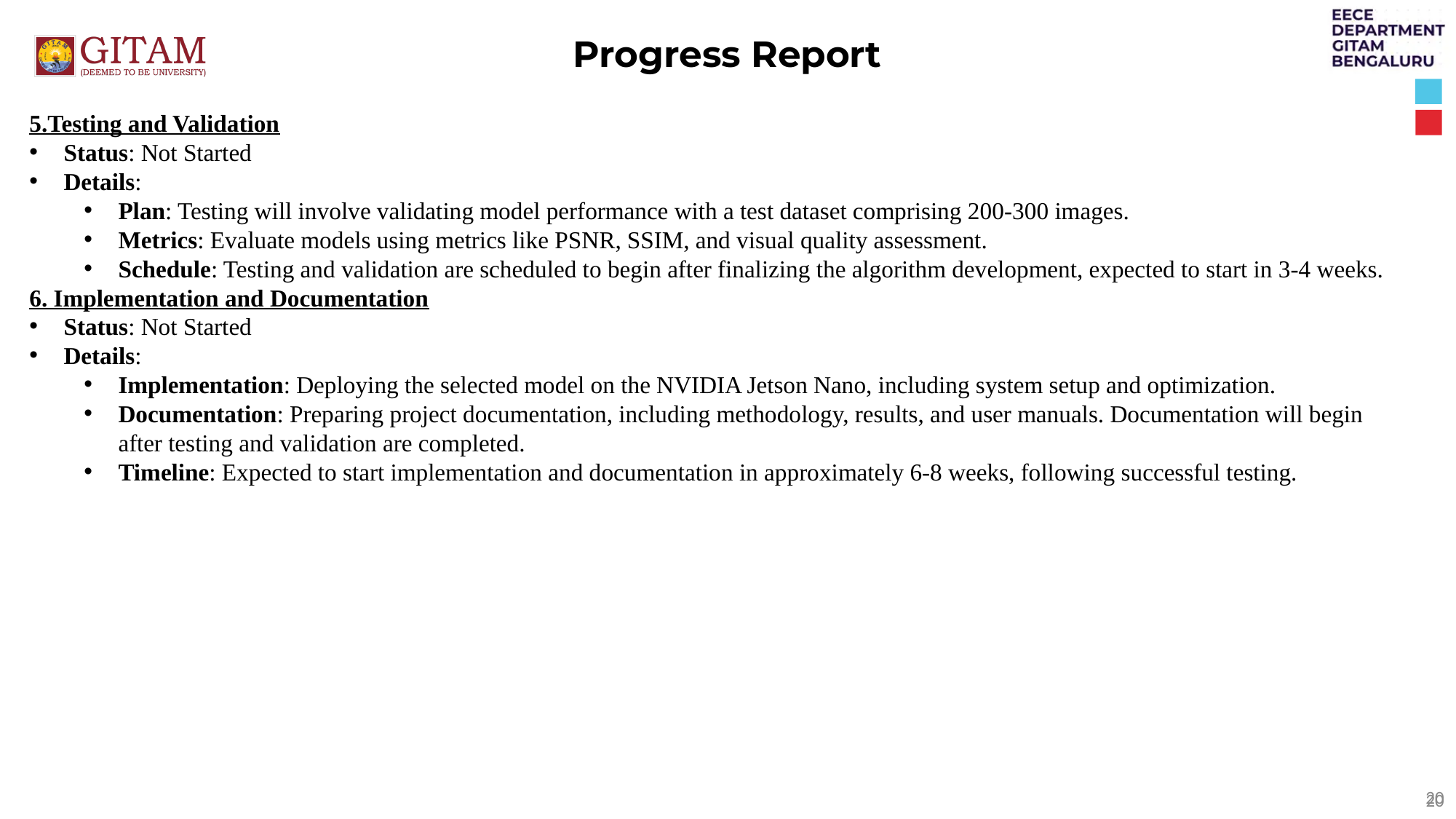

Progress Report
5.Testing and Validation
Status: Not Started
Details:
Plan: Testing will involve validating model performance with a test dataset comprising 200-300 images.
Metrics: Evaluate models using metrics like PSNR, SSIM, and visual quality assessment.
Schedule: Testing and validation are scheduled to begin after finalizing the algorithm development, expected to start in 3-4 weeks.
6. Implementation and Documentation
Status: Not Started
Details:
Implementation: Deploying the selected model on the NVIDIA Jetson Nano, including system setup and optimization.
Documentation: Preparing project documentation, including methodology, results, and user manuals. Documentation will begin after testing and validation are completed.
Timeline: Expected to start implementation and documentation in approximately 6-8 weeks, following successful testing.

20
20